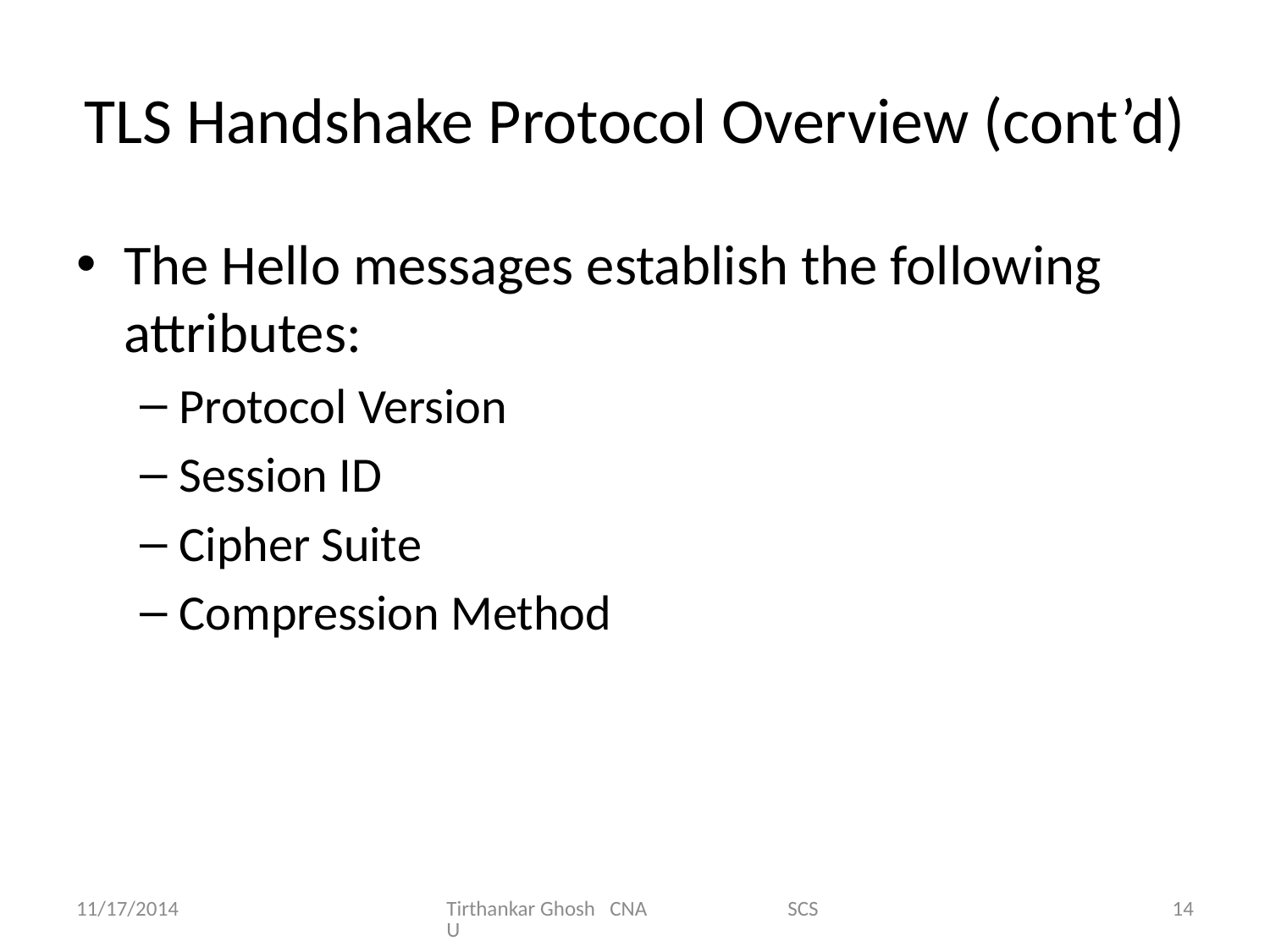

# TLS Handshake Protocol Overview (cont’d)
The Hello messages establish the following attributes:
Protocol Version
Session ID
Cipher Suite
Compression Method
11/17/2014
Tirthankar Ghosh   CNA                             SCSU
14